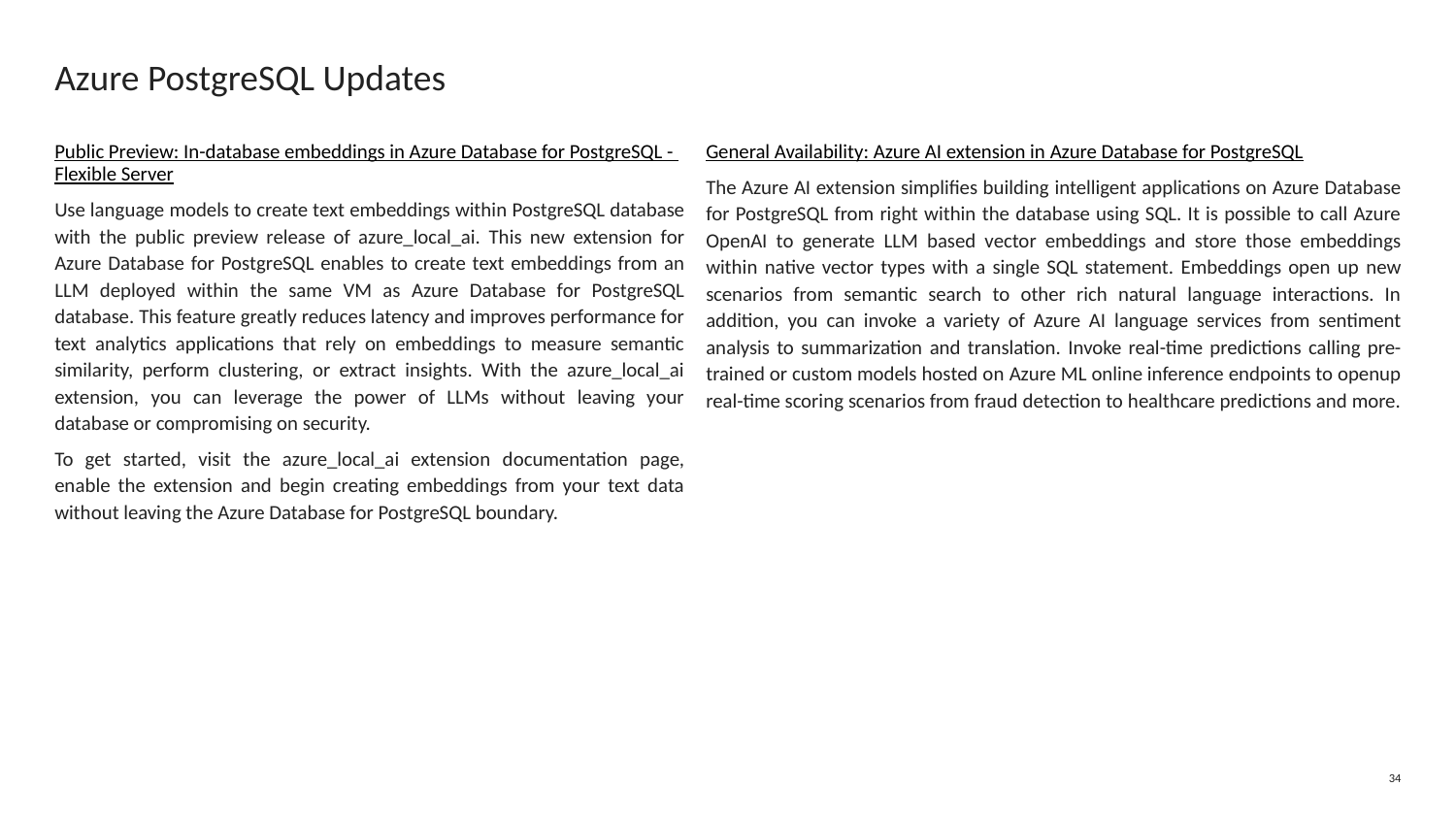

# Azure PostgreSQL Updates
Public Preview: In-database embeddings in Azure Database for PostgreSQL - Flexible Server
Use language models to create text embeddings within PostgreSQL database with the public preview release of azure_local_ai. This new extension for Azure Database for PostgreSQL enables to create text embeddings from an LLM deployed within the same VM as Azure Database for PostgreSQL database. This feature greatly reduces latency and improves performance for text analytics applications that rely on embeddings to measure semantic similarity, perform clustering, or extract insights. With the azure_local_ai extension, you can leverage the power of LLMs without leaving your database or compromising on security.
To get started, visit the azure_local_ai extension documentation page, enable the extension and begin creating embeddings from your text data without leaving the Azure Database for PostgreSQL boundary.
General Availability: Azure AI extension in Azure Database for PostgreSQL
The Azure AI extension simplifies building intelligent applications on Azure Database for PostgreSQL from right within the database using SQL. It is possible to call Azure OpenAI to generate LLM based vector embeddings and store those embeddings within native vector types with a single SQL statement. Embeddings open up new scenarios from semantic search to other rich natural language interactions. In addition, you can invoke a variety of Azure AI language services from sentiment analysis to summarization and translation. Invoke real-time predictions calling pre-trained or custom models hosted on Azure ML online inference endpoints to openup real-time scoring scenarios from fraud detection to healthcare predictions and more.